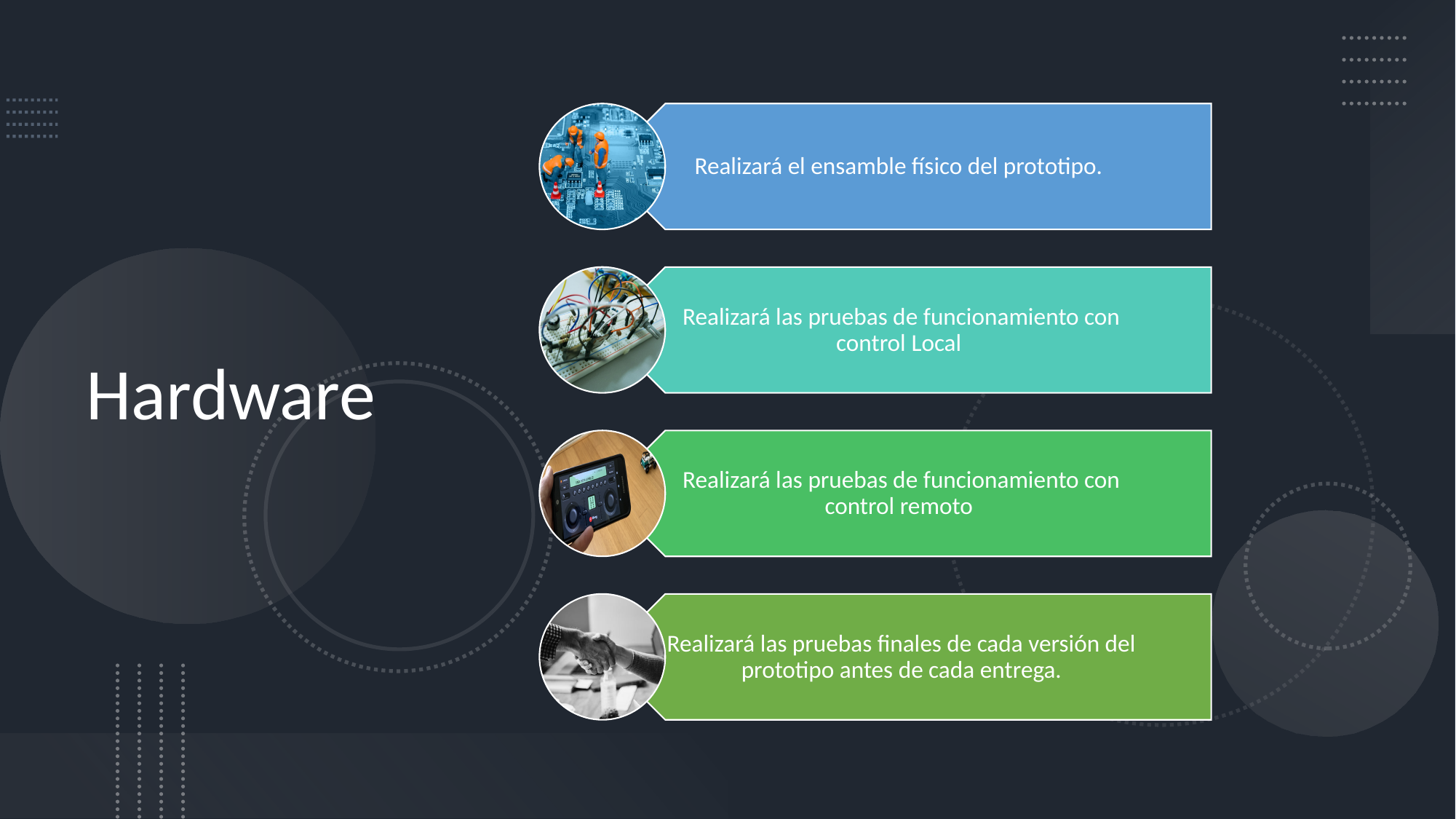

# Hardware
Realizará el ensamble físico del prototipo.
Realizará las pruebas de funcionamiento con control Local
Realizará las pruebas de funcionamiento con control remoto
Realizará las pruebas finales de cada versión del prototipo antes de cada entrega.